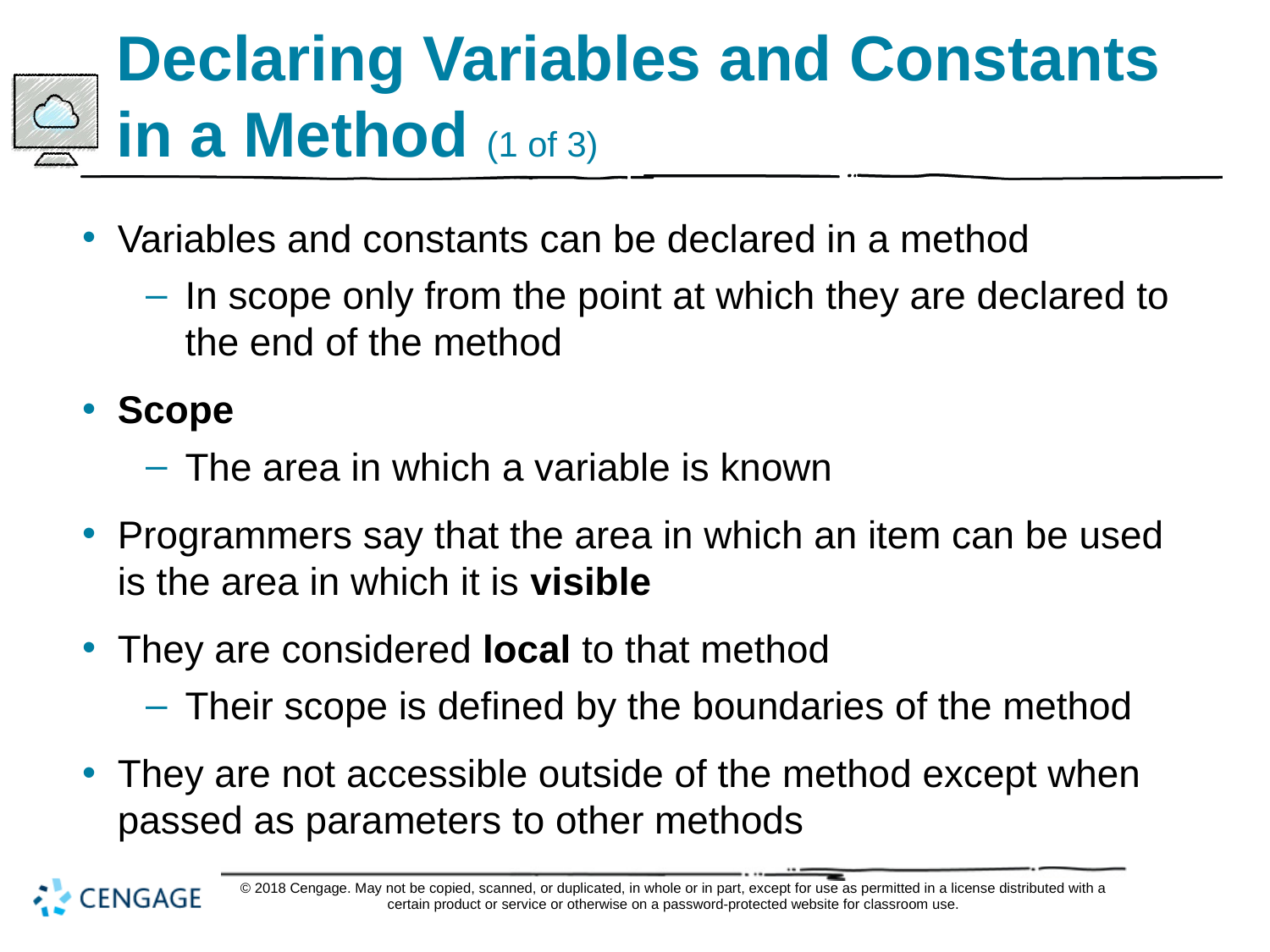

# Declaring Variables and Constants in a Method (1 of 3)
Variables and constants can be declared in a method
In scope only from the point at which they are declared to the end of the method
Scope
The area in which a variable is known
Programmers say that the area in which an item can be used is the area in which it is visible
They are considered local to that method
Their scope is defined by the boundaries of the method
They are not accessible outside of the method except when passed as parameters to other methods
© 2018 Cengage. May not be copied, scanned, or duplicated, in whole or in part, except for use as permitted in a license distributed with a certain product or service or otherwise on a password-protected website for classroom use.